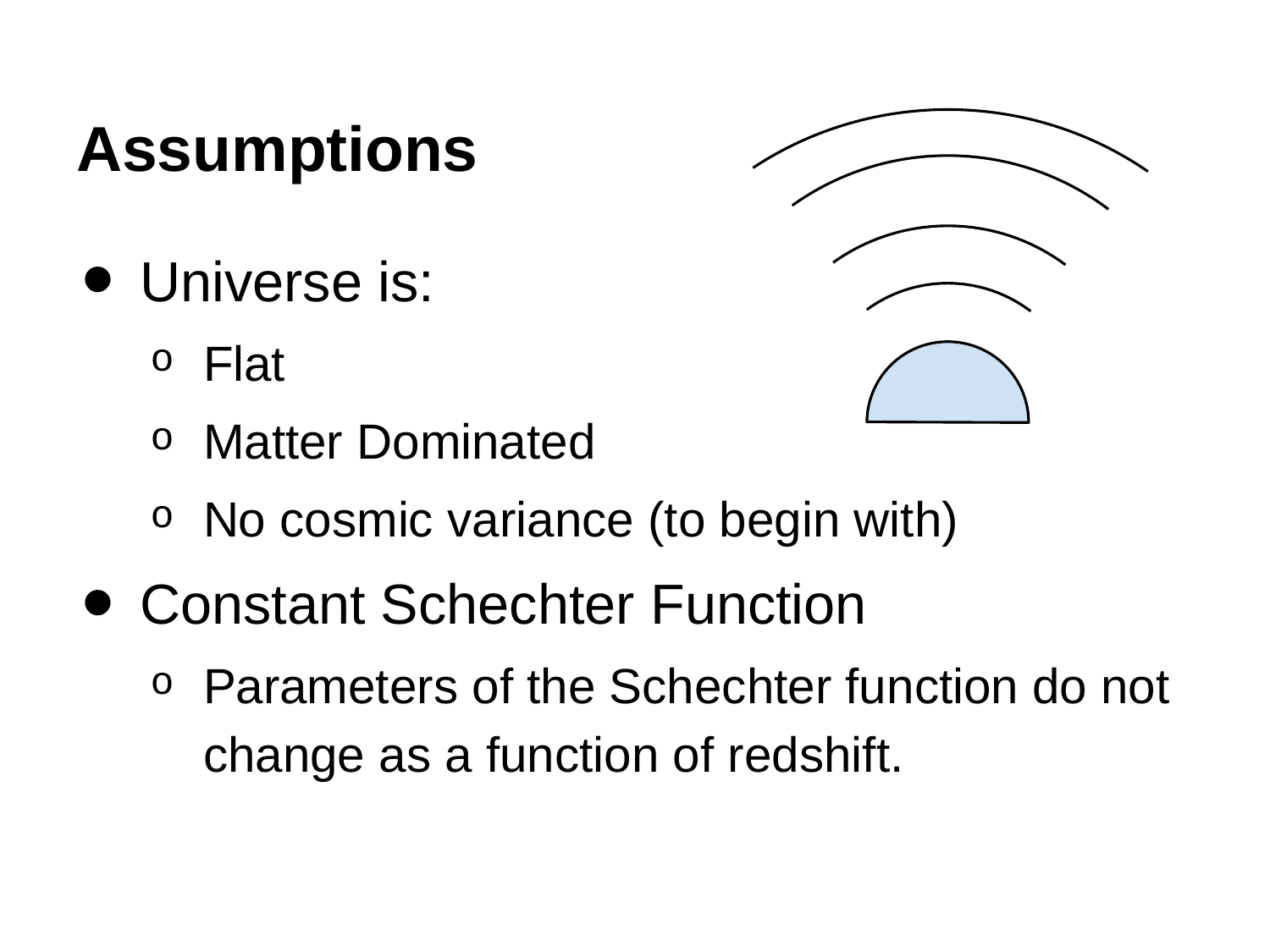

# Assumptions

Universe is:
Flat
Matter Dominated
No cosmic variance (to begin with)
Constant Schechter Function
Parameters of the Schechter function do not change as a function of redshift.